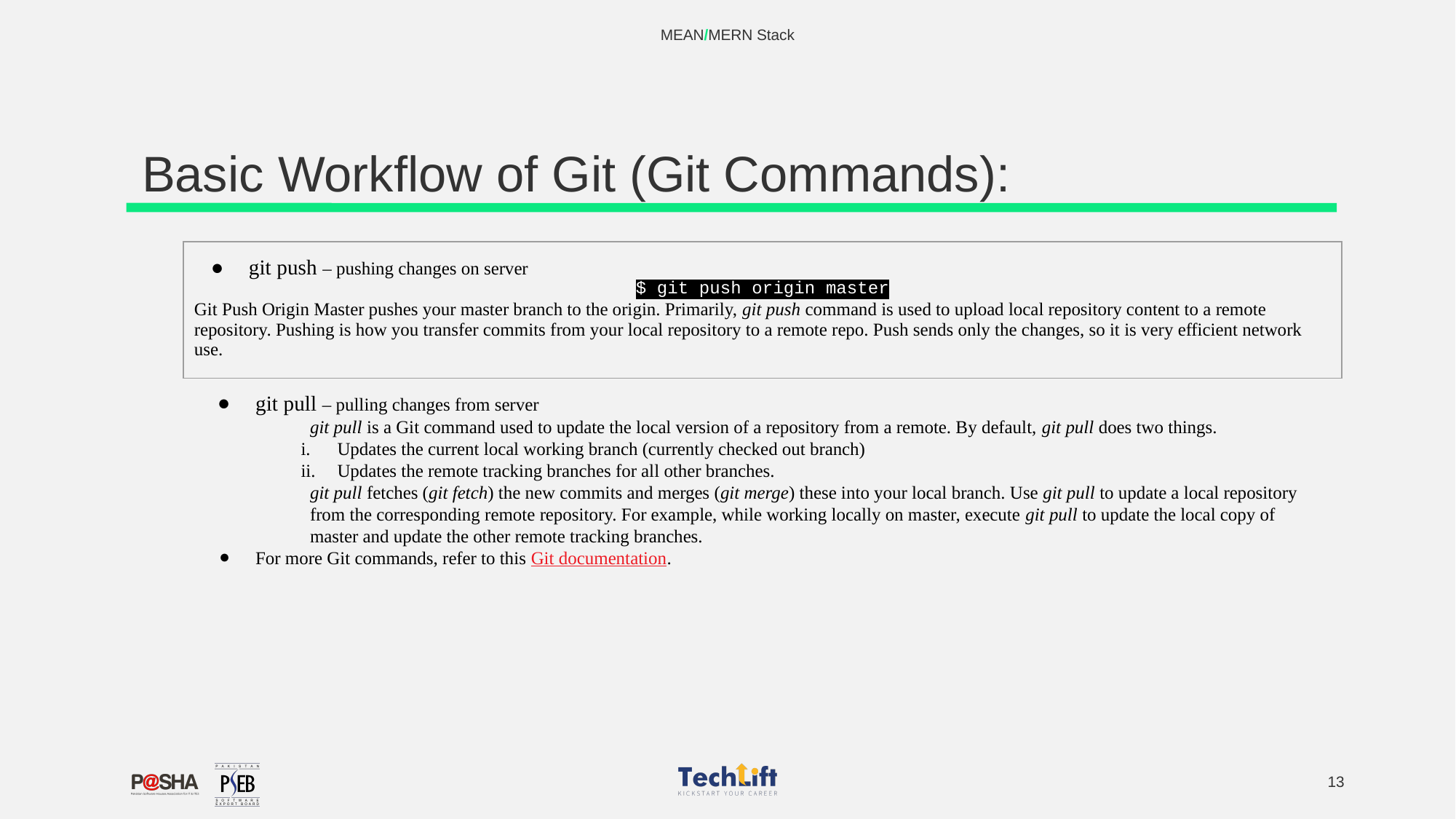

MEAN/MERN Stack
# Basic Workflow of Git (Git Commands):
| git push – pushing changes on server $ git push origin master Git Push Origin Master pushes your master branch to the origin. Primarily, git push command is used to upload local repository content to a remote repository. Pushing is how you transfer commits from your local repository to a remote repo. Push sends only the changes, so it is very efficient network use. |
| --- |
git pull – pulling changes from server
git pull is a Git command used to update the local version of a repository from a remote. By default, git pull does two things.
Updates the current local working branch (currently checked out branch)
Updates the remote tracking branches for all other branches.
git pull fetches (git fetch) the new commits and merges (git merge) these into your local branch. Use git pull to update a local repository from the corresponding remote repository. For example, while working locally on master, execute git pull to update the local copy of master and update the other remote tracking branches.
For more Git commands, refer to this Git documentation.
13